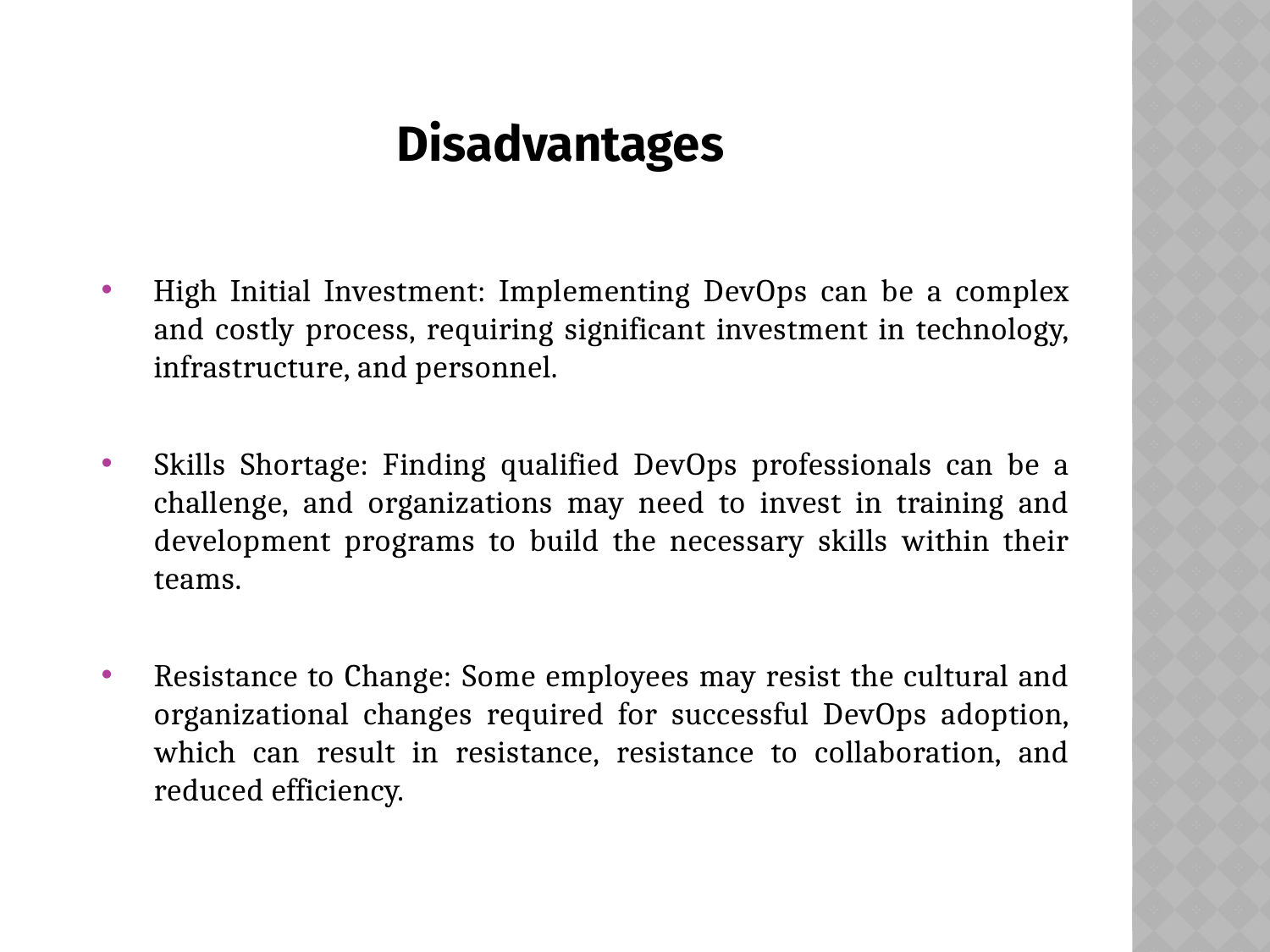

Disadvantages

High Initial Investment: Implementing DevOps can be a complex and costly process, requiring significant investment in technology, infrastructure, and personnel.

Skills Shortage: Finding qualified DevOps professionals can be a challenge, and organizations may need to invest in training and development programs to build the necessary skills within their teams.

Resistance to Change: Some employees may resist the cultural and organizational changes required for successful DevOps adoption, which can result in resistance, resistance to collaboration, and reduced efficiency.